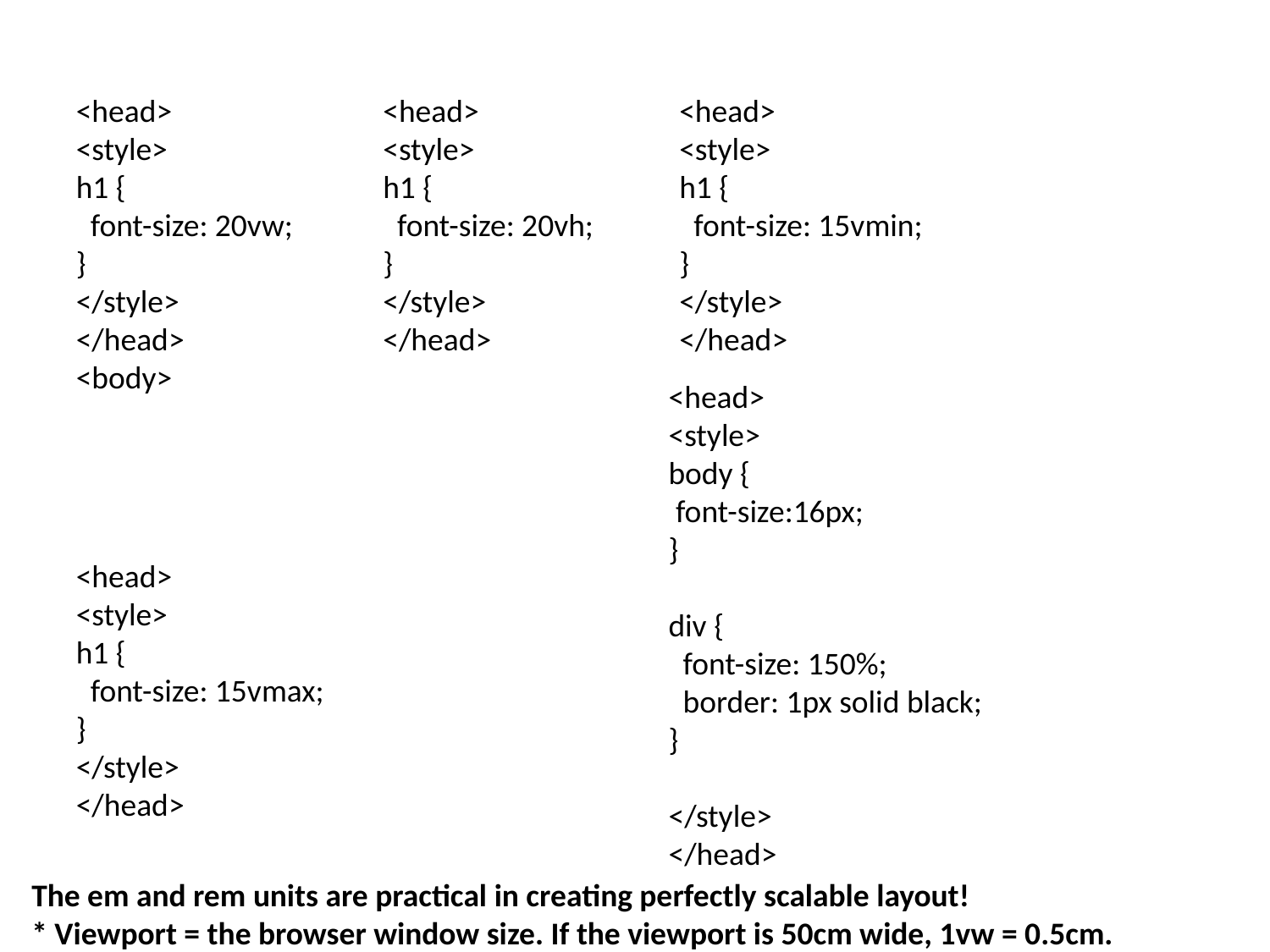

<head>
<style>
h1 {
  font-size: 20vw;
}
</style>
</head>
<body>
<head>
<style>
h1 {
  font-size: 20vh;
}
</style>
</head>
<head>
<style>
h1 {
  font-size: 15vmin;
}
</style>
</head>
<head>
<style>
body {
 font-size:16px;
}

div {
  font-size: 150%;
  border: 1px solid black;
}

</style>
</head>
<head>
<style>
h1 {
  font-size: 15vmax;
}
</style>
</head>
The em and rem units are practical in creating perfectly scalable layout!
* Viewport = the browser window size. If the viewport is 50cm wide, 1vw = 0.5cm.